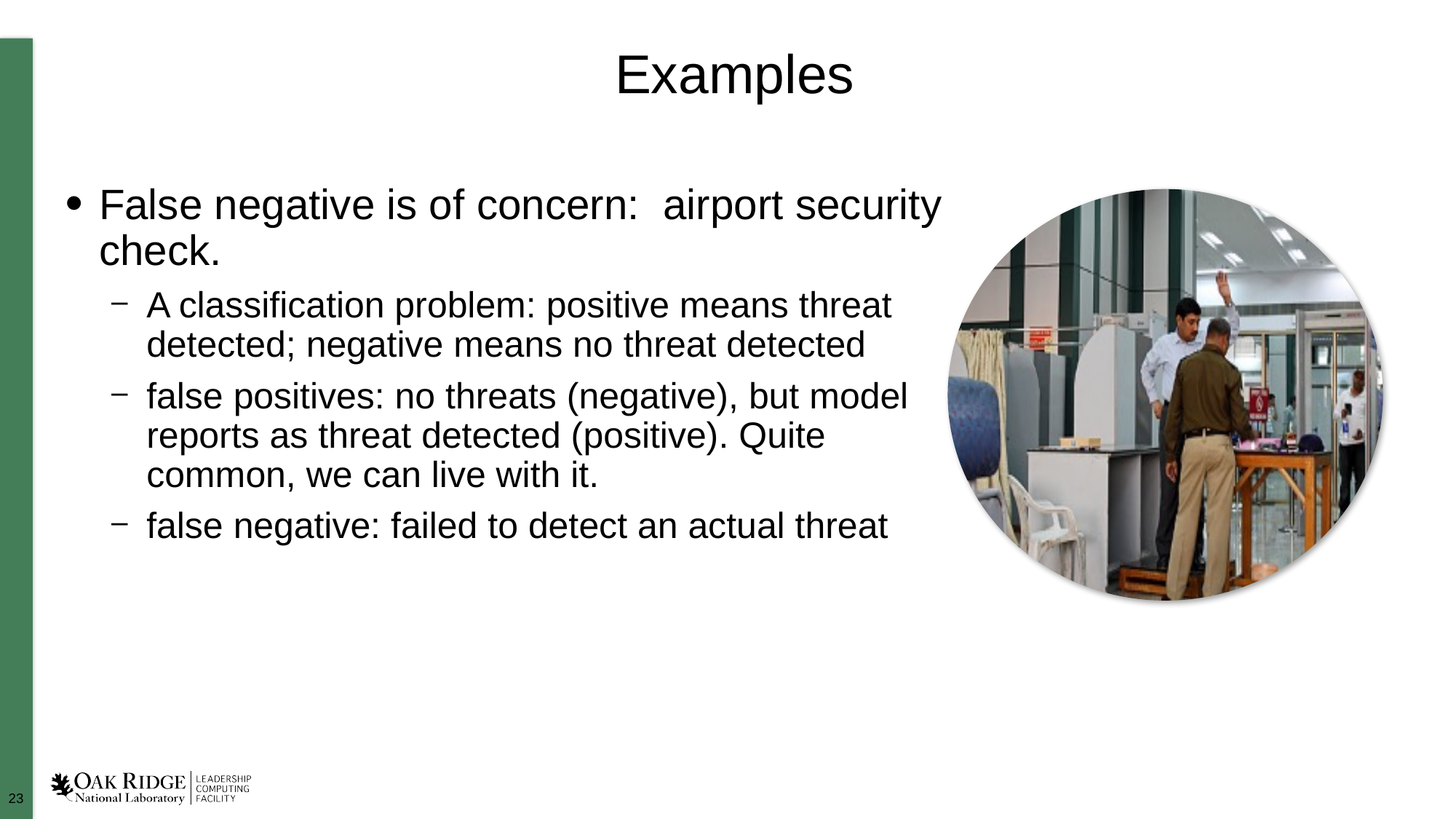

# Examples
False negative is of concern:  airport security check.
A classification problem: positive means threat detected; negative means no threat detected
false positives: no threats (negative), but model reports as threat detected (positive). Quite common, we can live with it.
false negative: failed to detect an actual threat